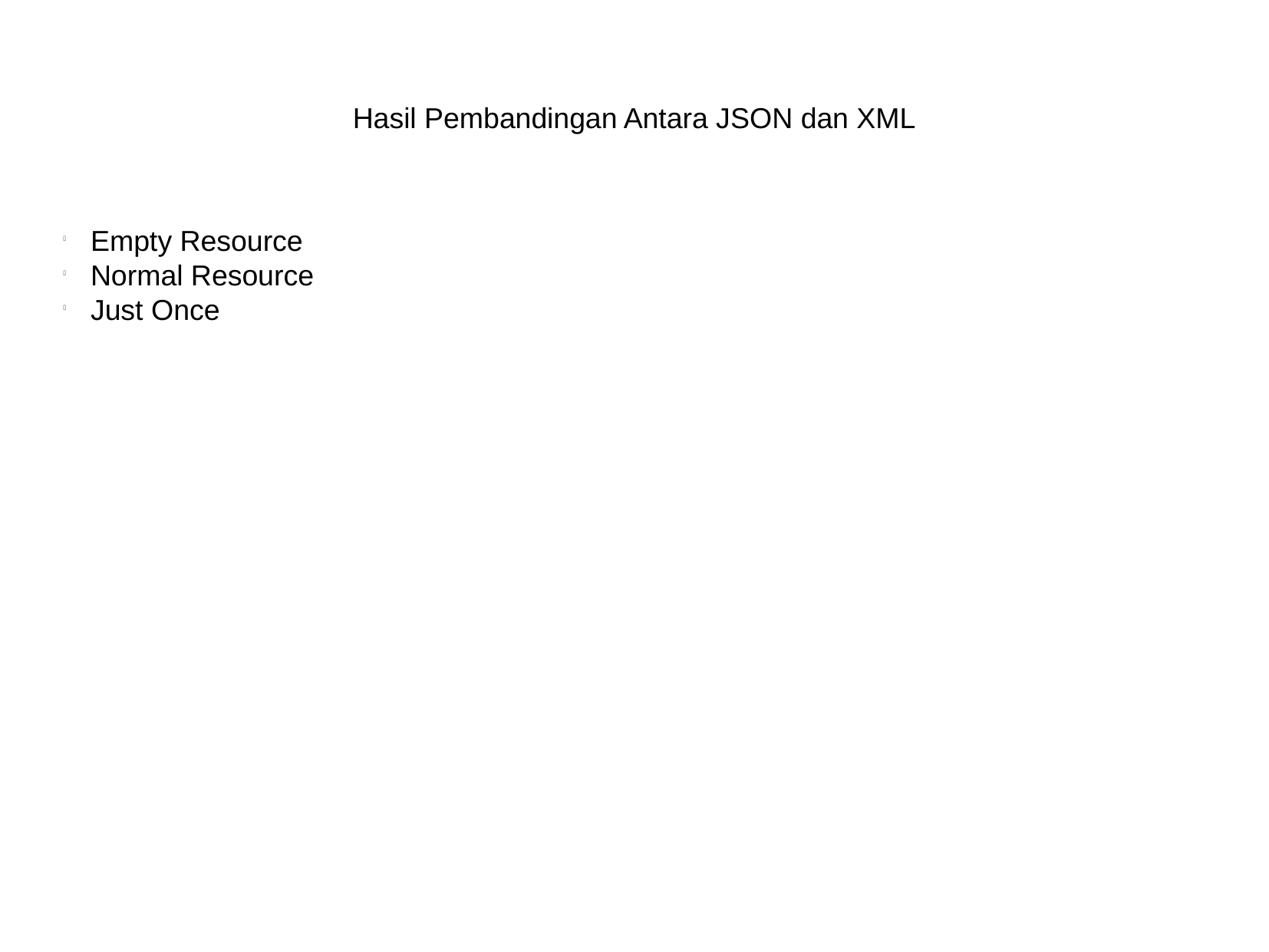

Hasil Pembandingan Antara JSON dan XML
Empty Resource
Normal Resource
Just Once